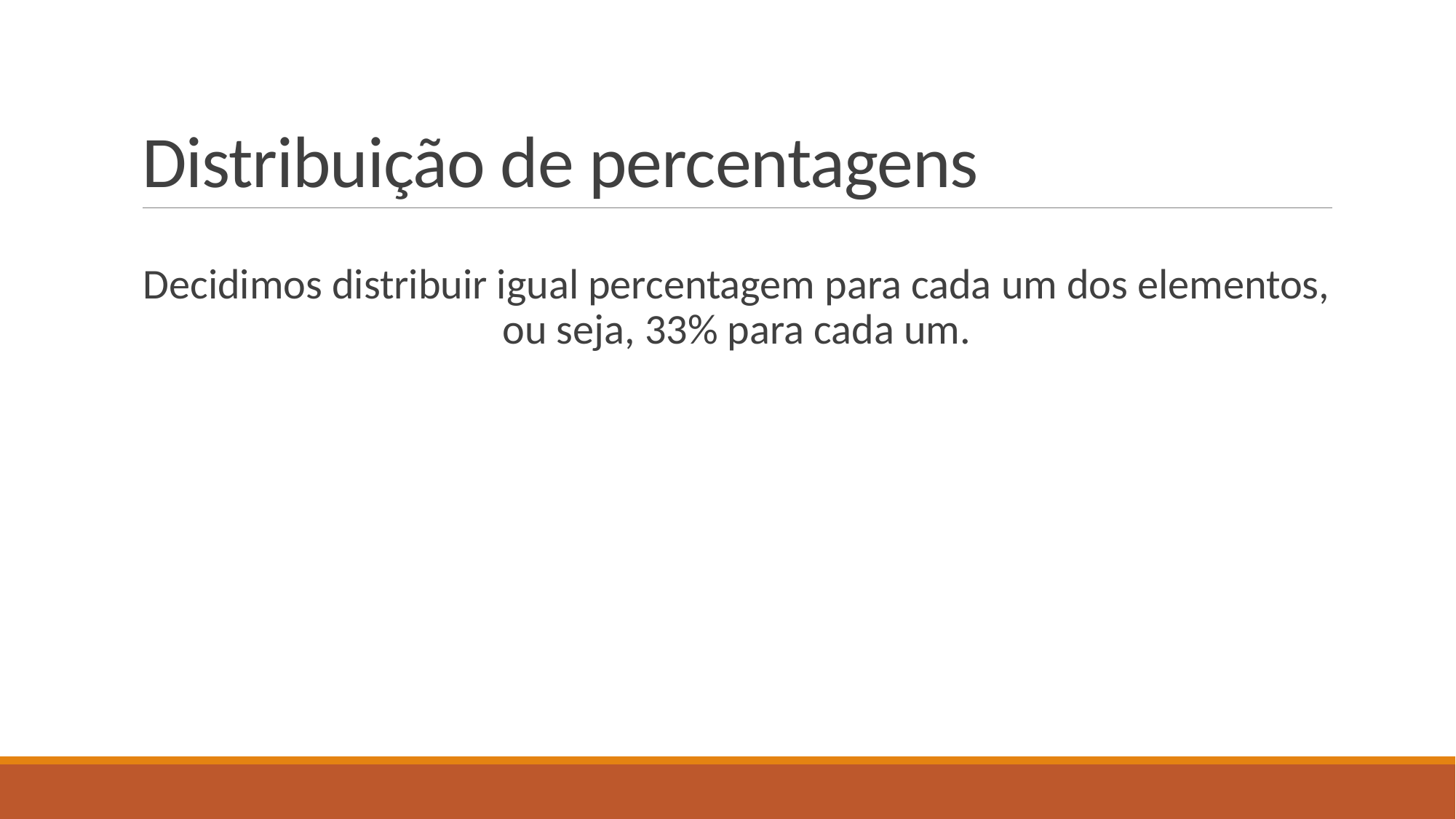

# Distribuição de percentagens
Decidimos distribuir igual percentagem para cada um dos elementos, ou seja, 33% para cada um.